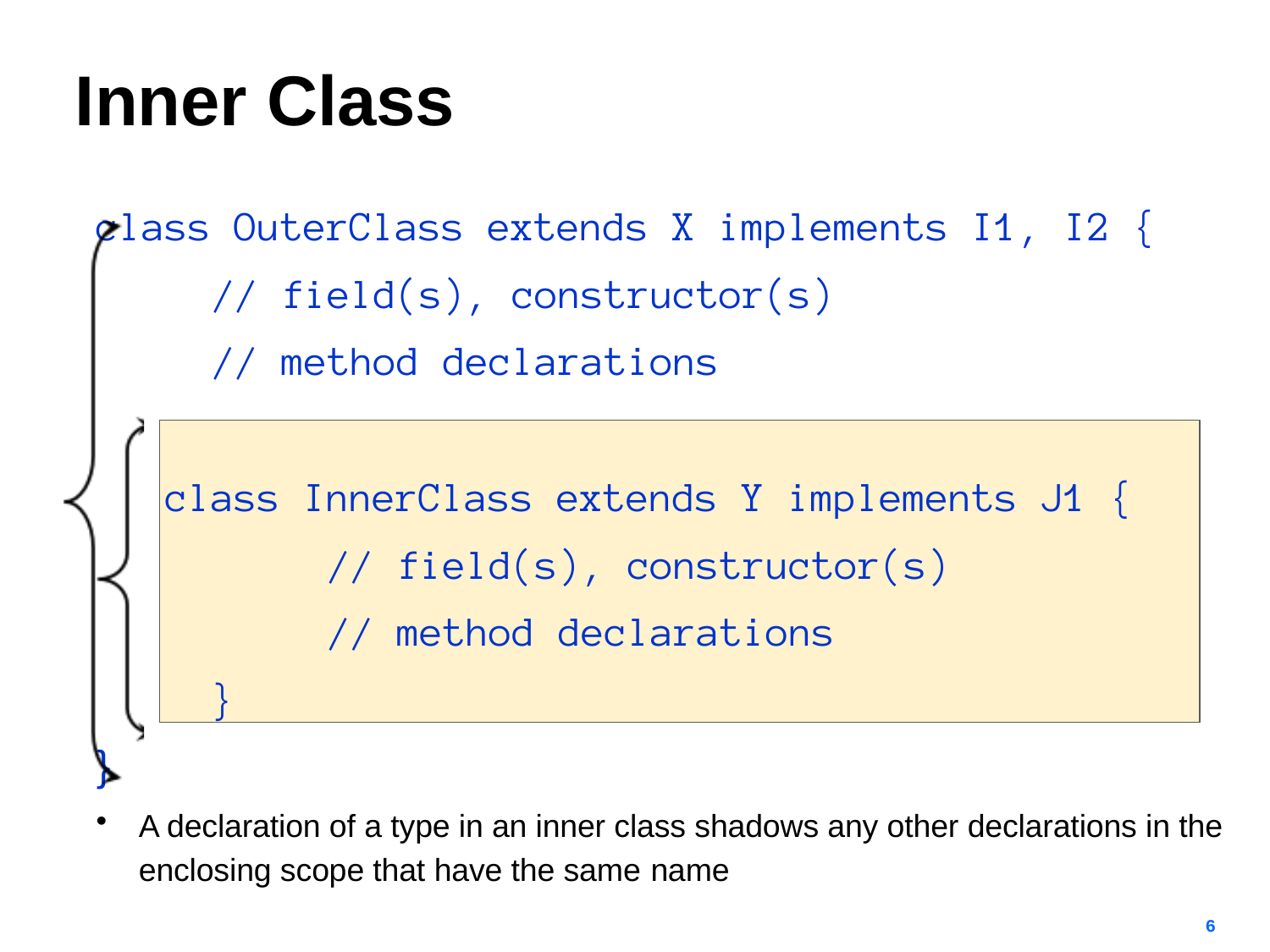

# Inner Class
class OuterClass extends X implements I1, I2 {
// field(s), constructor(s)
// method declarations

class InnerClass extends Y implements J1 {
// field(s), constructor(s)
// method declarations
}
}
A declaration of a type in an inner class shadows any other declarations in the  enclosing scope that have the same name
6